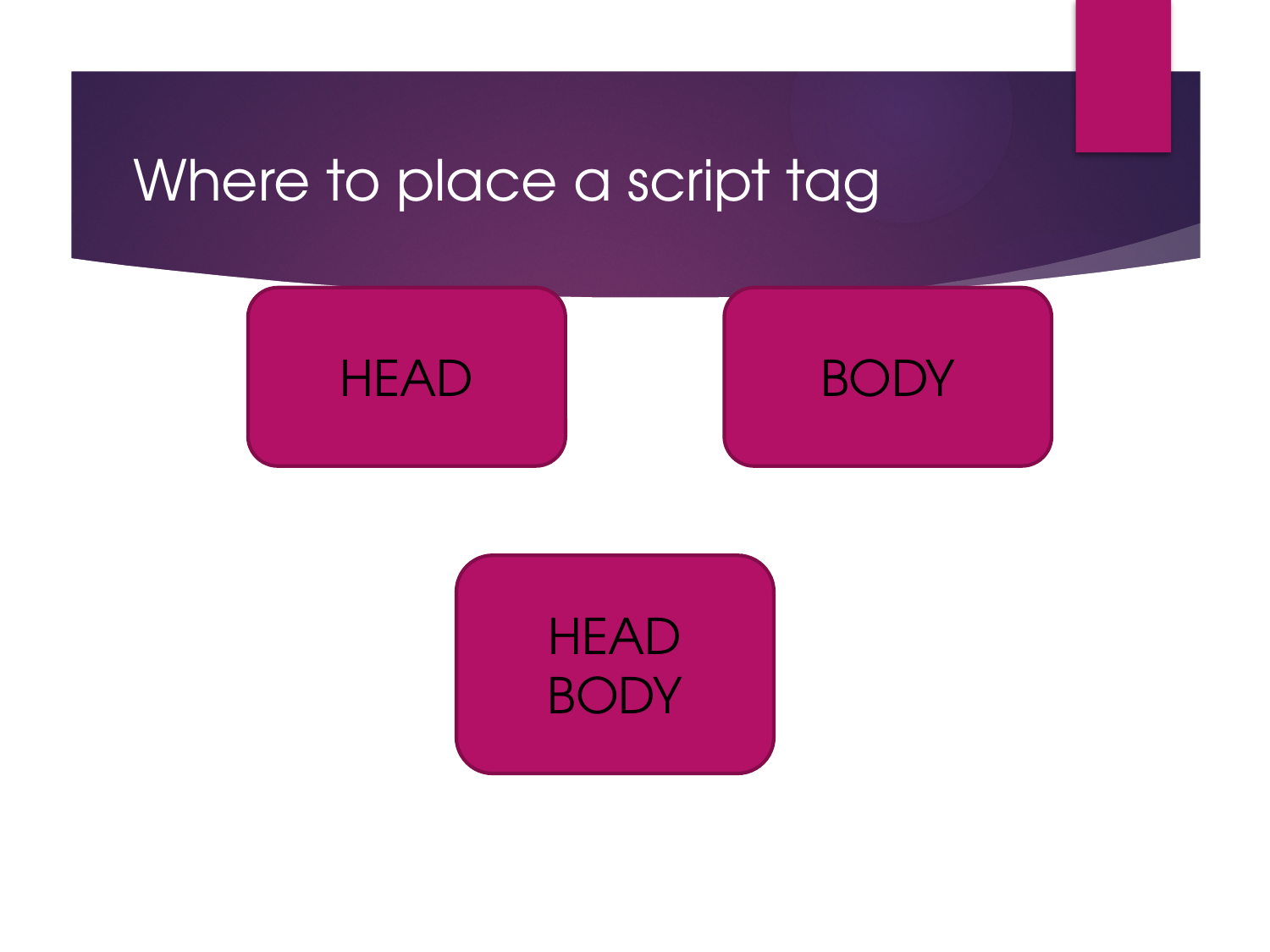

# Where to place a script tag
HEAD
BODY

HEAD
BODY